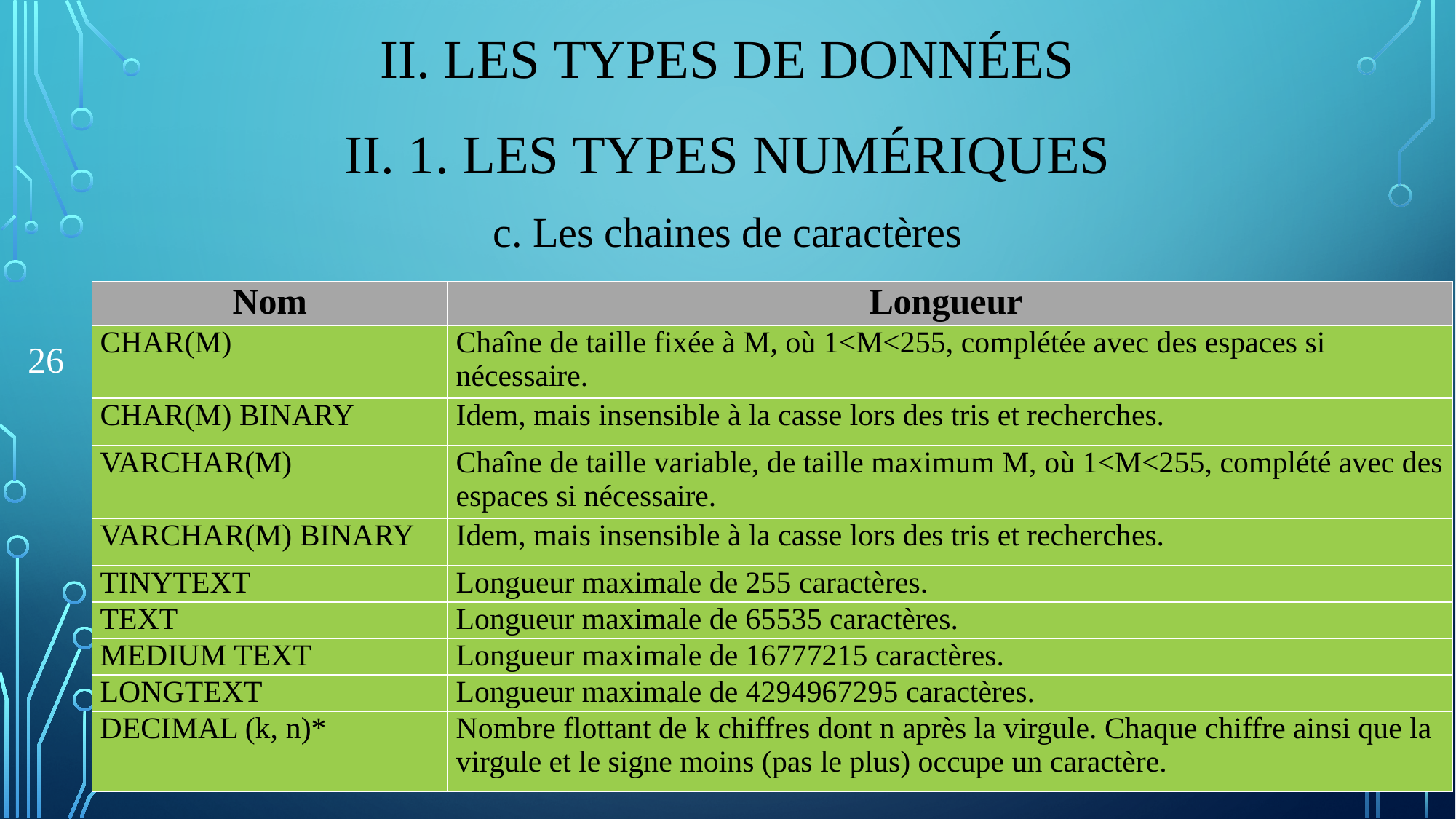

# II. LES types de données
II. 1. Les types numériques
c. Les chaines de caractères
| Nom | Longueur |
| --- | --- |
| CHAR(M) | Chaîne de taille fixée à M, où 1<M<255, complétée avec des espaces si nécessaire. |
| CHAR(M) BINARY | Idem, mais insensible à la casse lors des tris et recherches. |
| VARCHAR(M) | Chaîne de taille variable, de taille maximum M, où 1<M<255, complété avec des espaces si nécessaire. |
| VARCHAR(M) BINARY | Idem, mais insensible à la casse lors des tris et recherches. |
| TINYTEXT | Longueur maximale de 255 caractères. |
| TEXT | Longueur maximale de 65535 caractères. |
| MEDIUM TEXT | Longueur maximale de 16777215 caractères. |
| LONGTEXT | Longueur maximale de 4294967295 caractères. |
| DECIMAL (k, n)\* | Nombre flottant de k chiffres dont n après la virgule. Chaque chiffre ainsi que la virgule et le signe moins (pas le plus) occupe un caractère. |
26